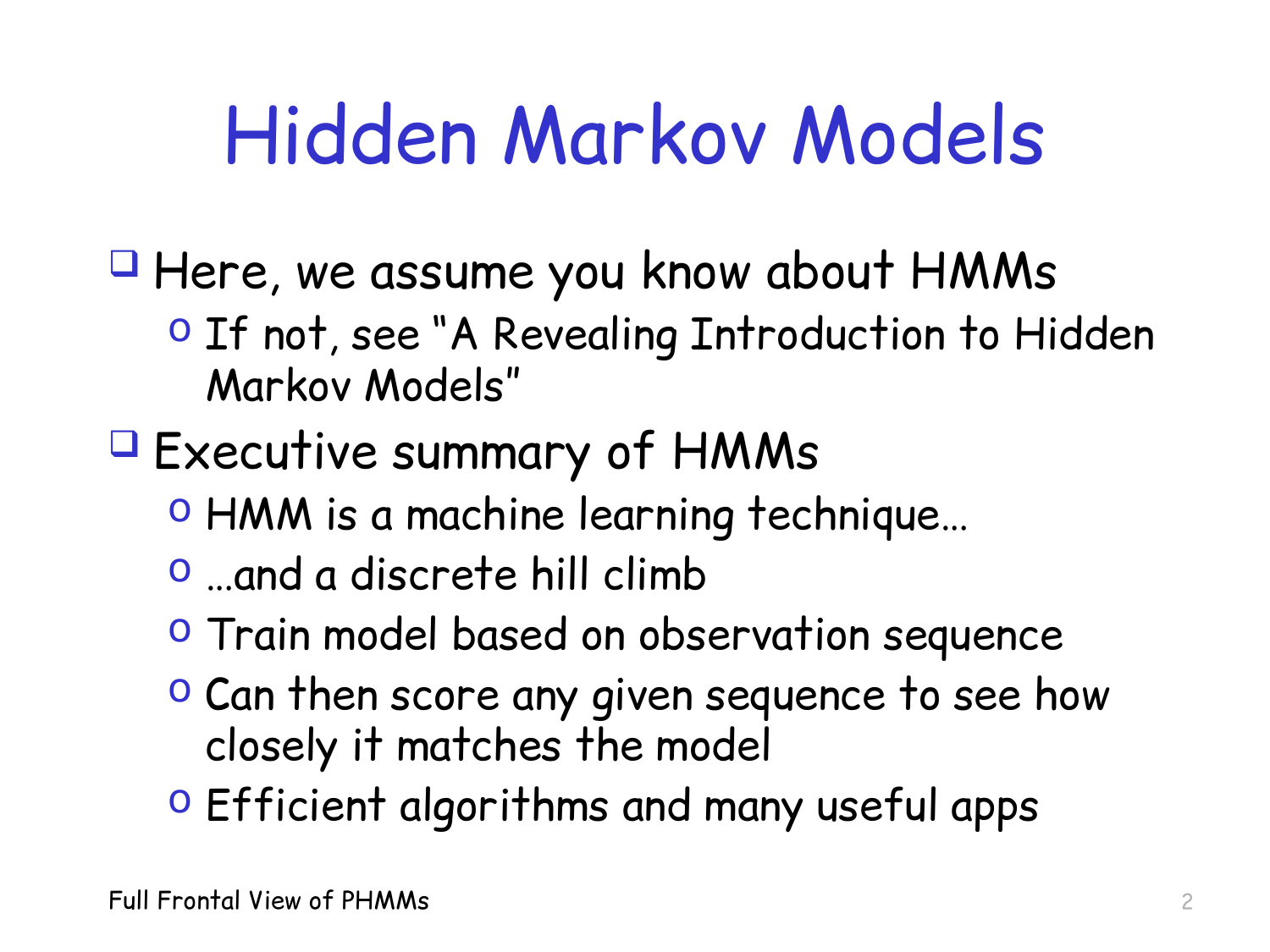

# Hidden Markov Models
Here, we assume you know about HMMs
If not, see “A Revealing Introduction to Hidden Markov Models”
Executive summary of HMMs
HMM is a machine learning technique…
…and a discrete hill climb
Train model based on observation sequence
Can then score any given sequence to see how closely it matches the model
Efficient algorithms and many useful apps
Full Frontal View of PHMMs
2